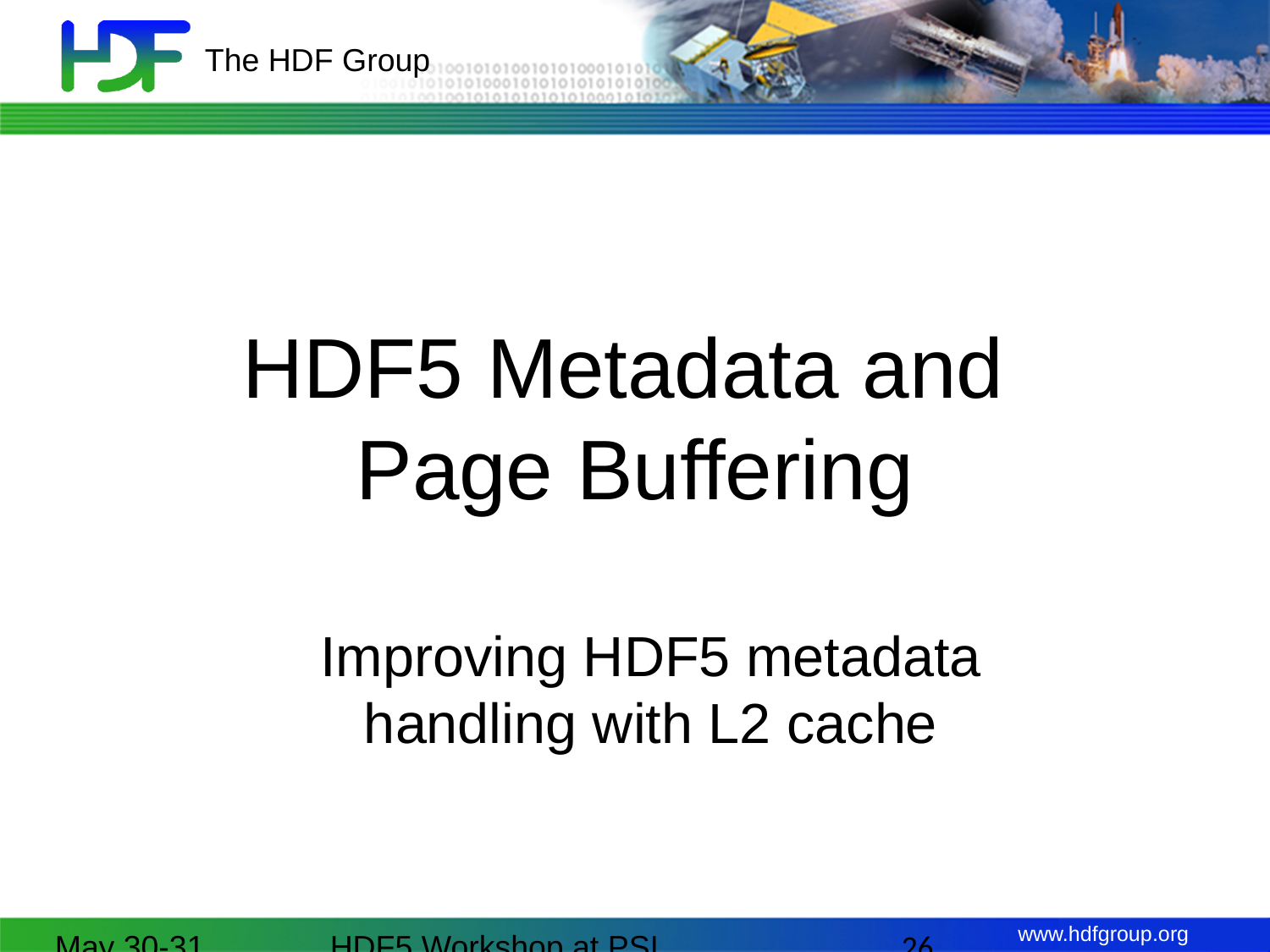

# HDF5 Metadata and Page Buffering
Improving HDF5 metadata handling with L2 cache

May 30-31, 2012
HDF5 Workshop at PSI
26